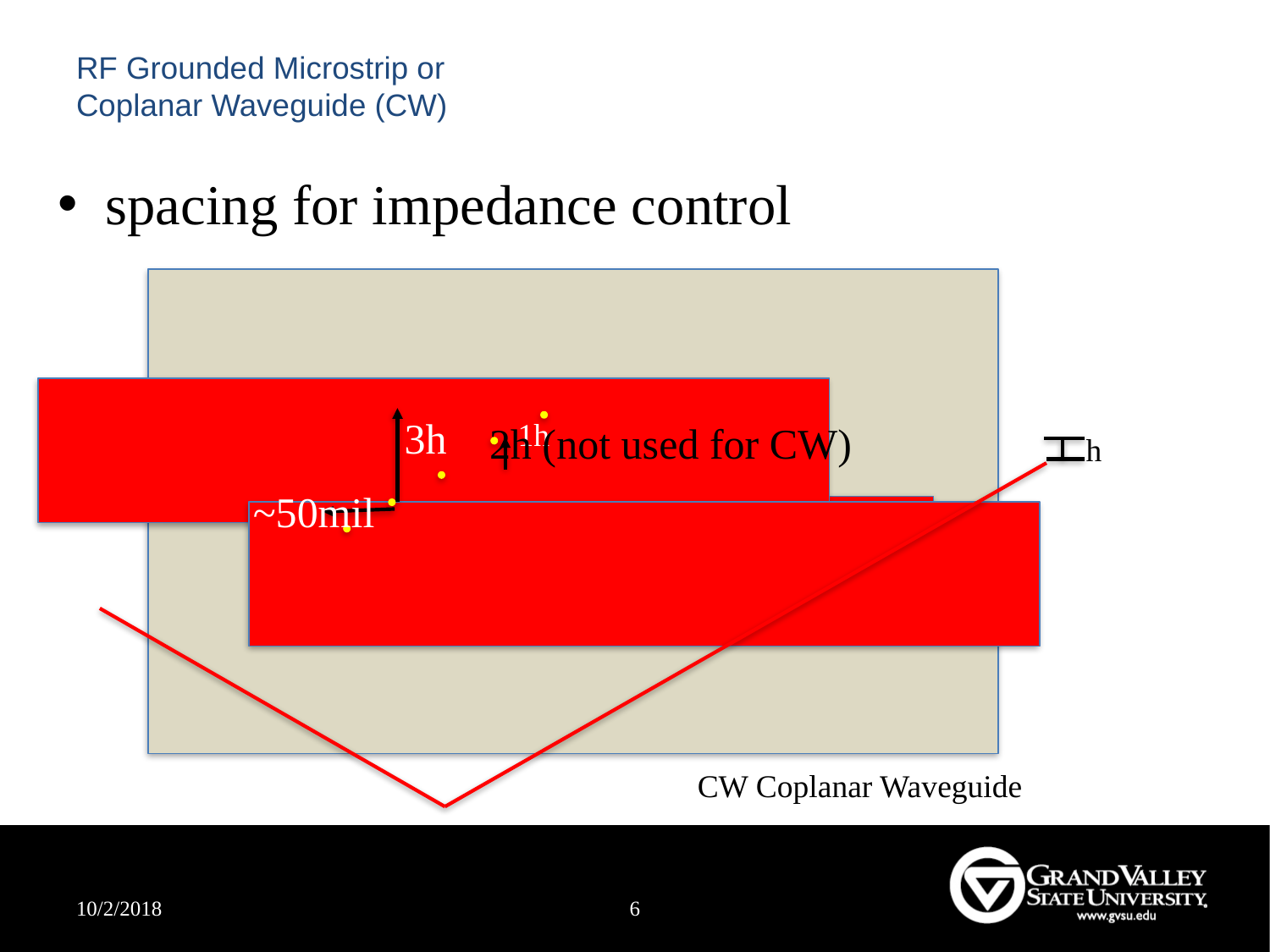

# RF Grounded Microstrip or Coplanar Waveguide (CW)
spacing for impedance control

3h
1h
2h (not used for CW)

h

~50mil

CW Coplanar Waveguide
10/2/2018
6